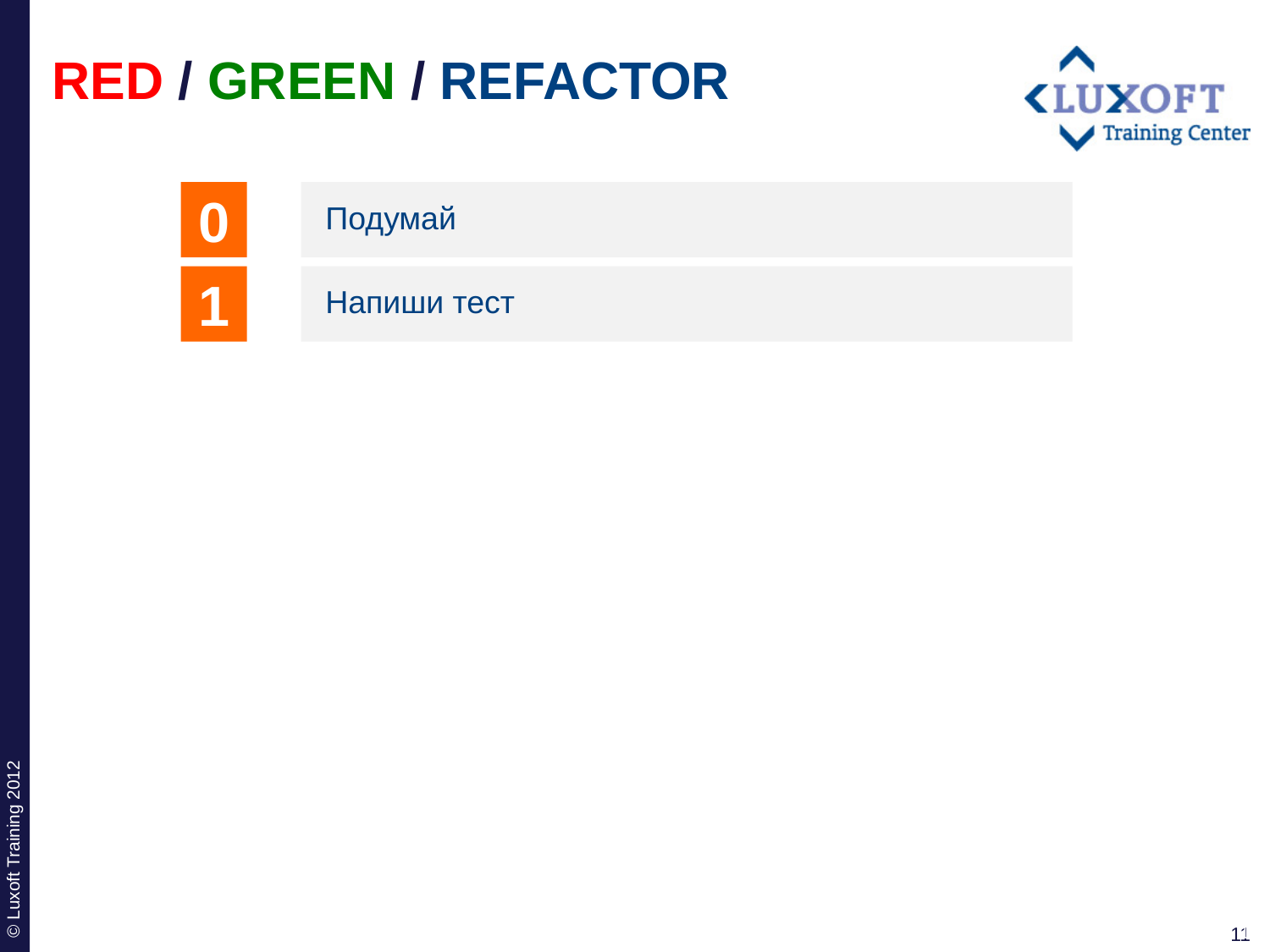

# RED / GREEN / REFACTOR
0

Подумай
1

Напиши тест